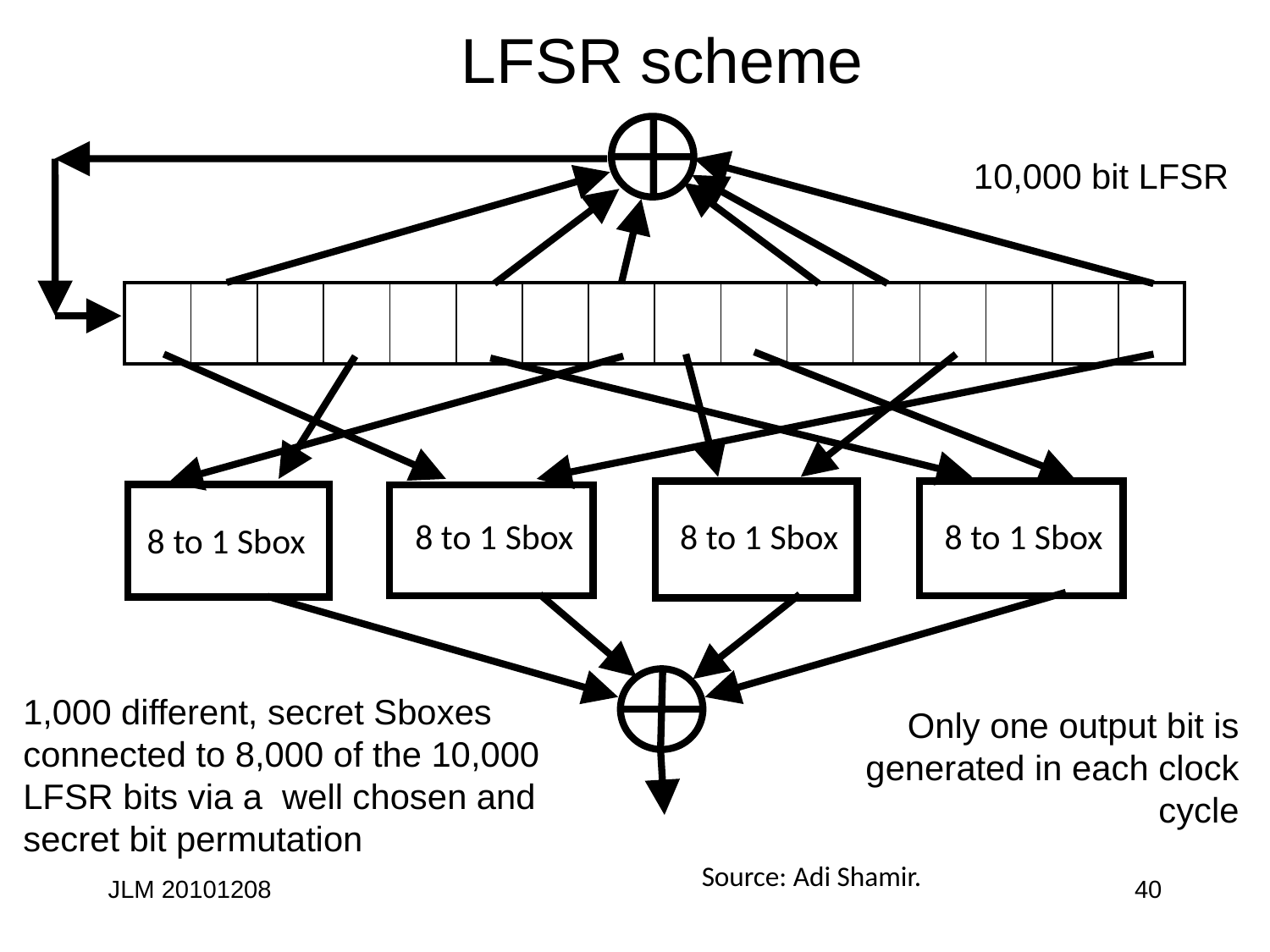

# LFSR scheme

10,000 bit LFSR

|  |  |  |  |  |  |  |  |  |  |  |  |  |  |  |  |
| --- | --- | --- | --- | --- | --- | --- | --- | --- | --- | --- | --- | --- | --- | --- | --- |

8 to 1 Sbox
8 to 1 Sbox
8 to 1 Sbox
8 to 1 Sbox

1,000 different, secret Sboxes connected to 8,000 of the 10,000 LFSR bits via a  well chosen and secret bit permutation
Only one output bit is generated in each clock cycle

Source: Adi Shamir.
JLM 20101208
40